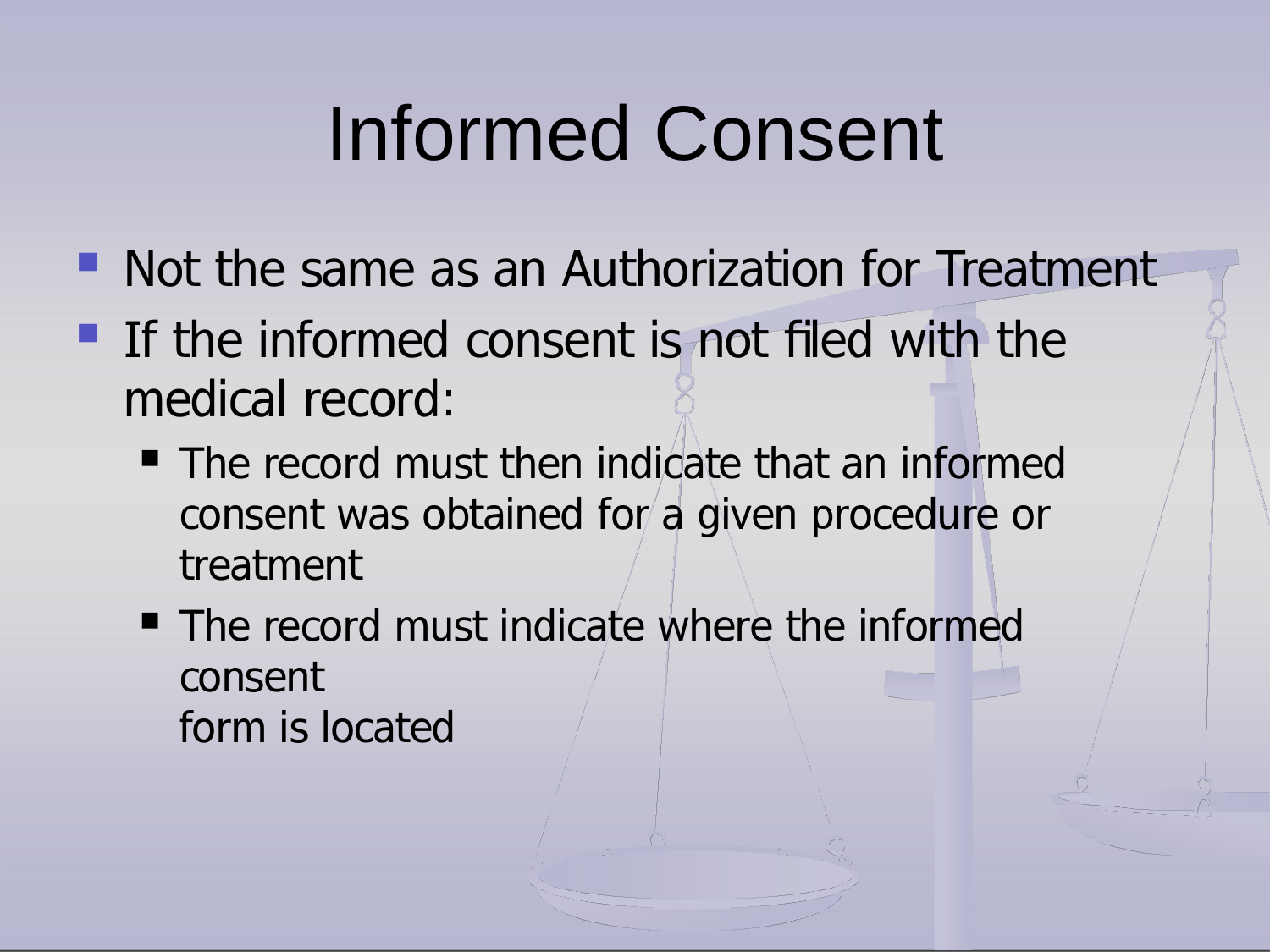

Informed Consent
Not the same as an Authorization for Treatment
If the informed consent is not filed with the medical record:
The record must then indicate that an informed consent was obtained for a given procedure or treatment
The record must indicate where the informed consent
form is located